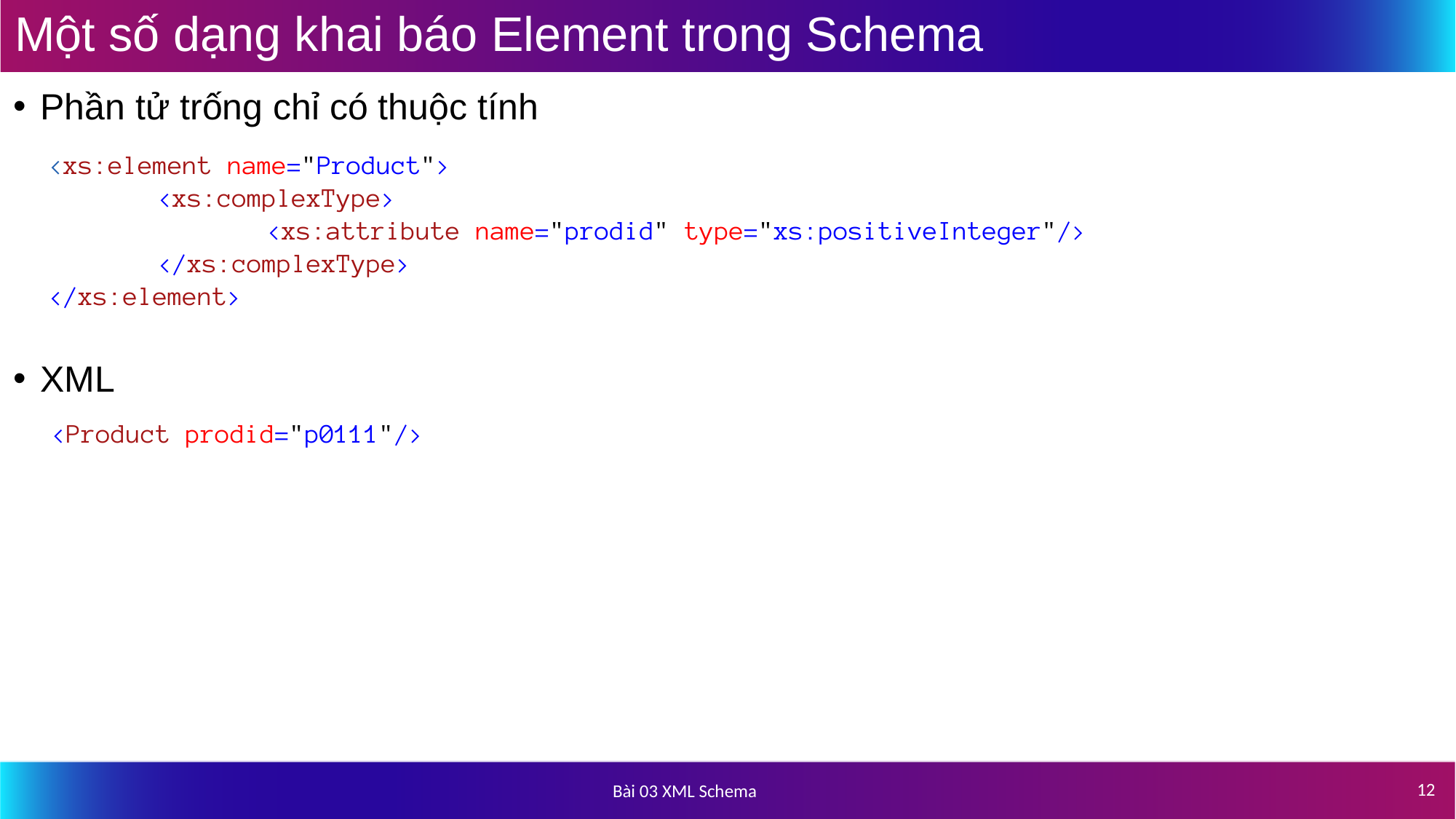

# Một số dạng khai báo Element trong Schema
Phần tử trống chỉ có thuộc tính

XML

<xs:element name="Product">
	<xs:complexType>
		<xs:attribute name="prodid" type="xs:positiveInteger"/>
	</xs:complexType>
</xs:element>
 <Product prodid="p0111"/>
12
Bài 03 XML Schema